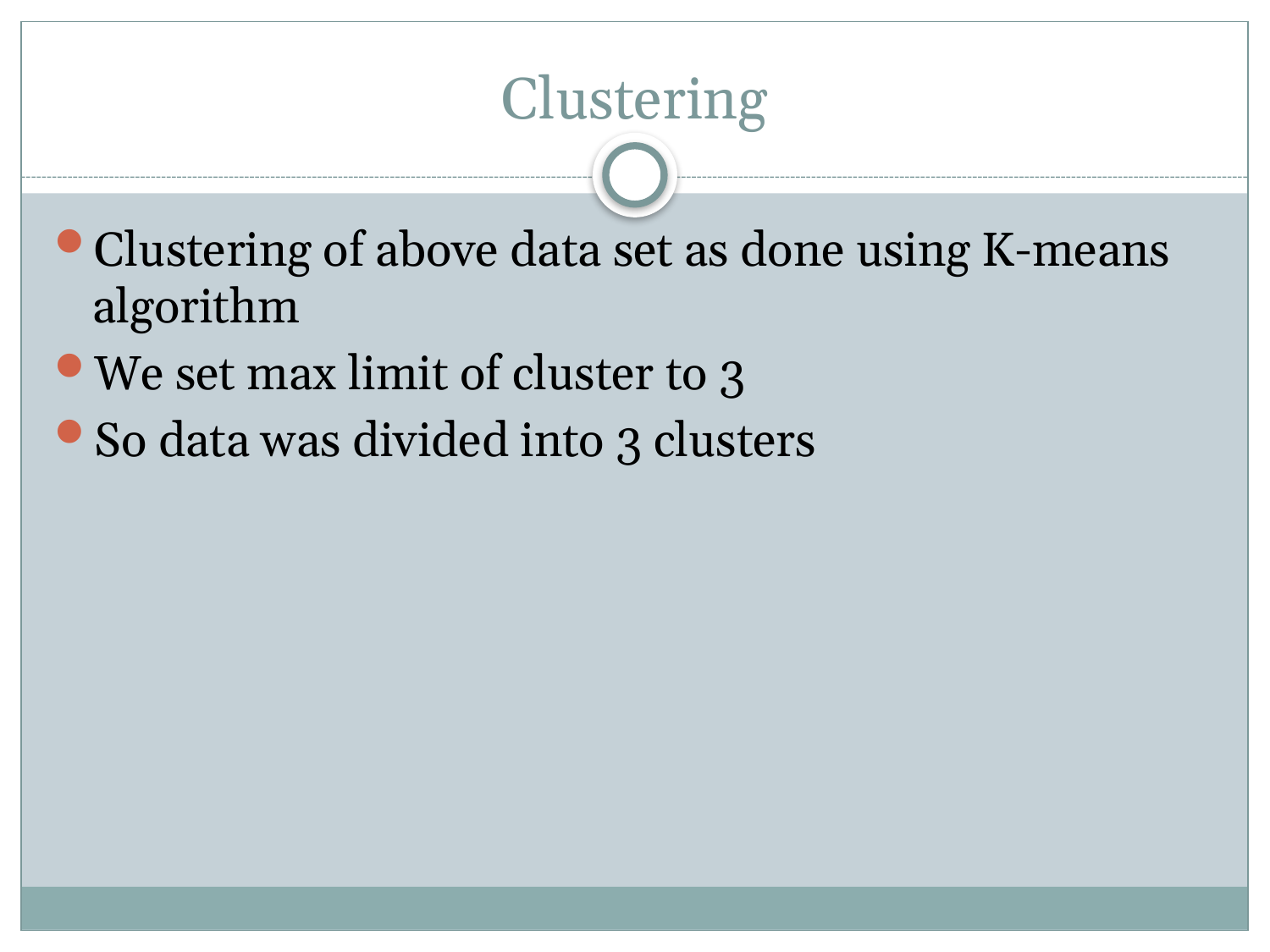

# Clustering
Clustering of above data set as done using K-means algorithm
We set max limit of cluster to 3
So data was divided into 3 clusters